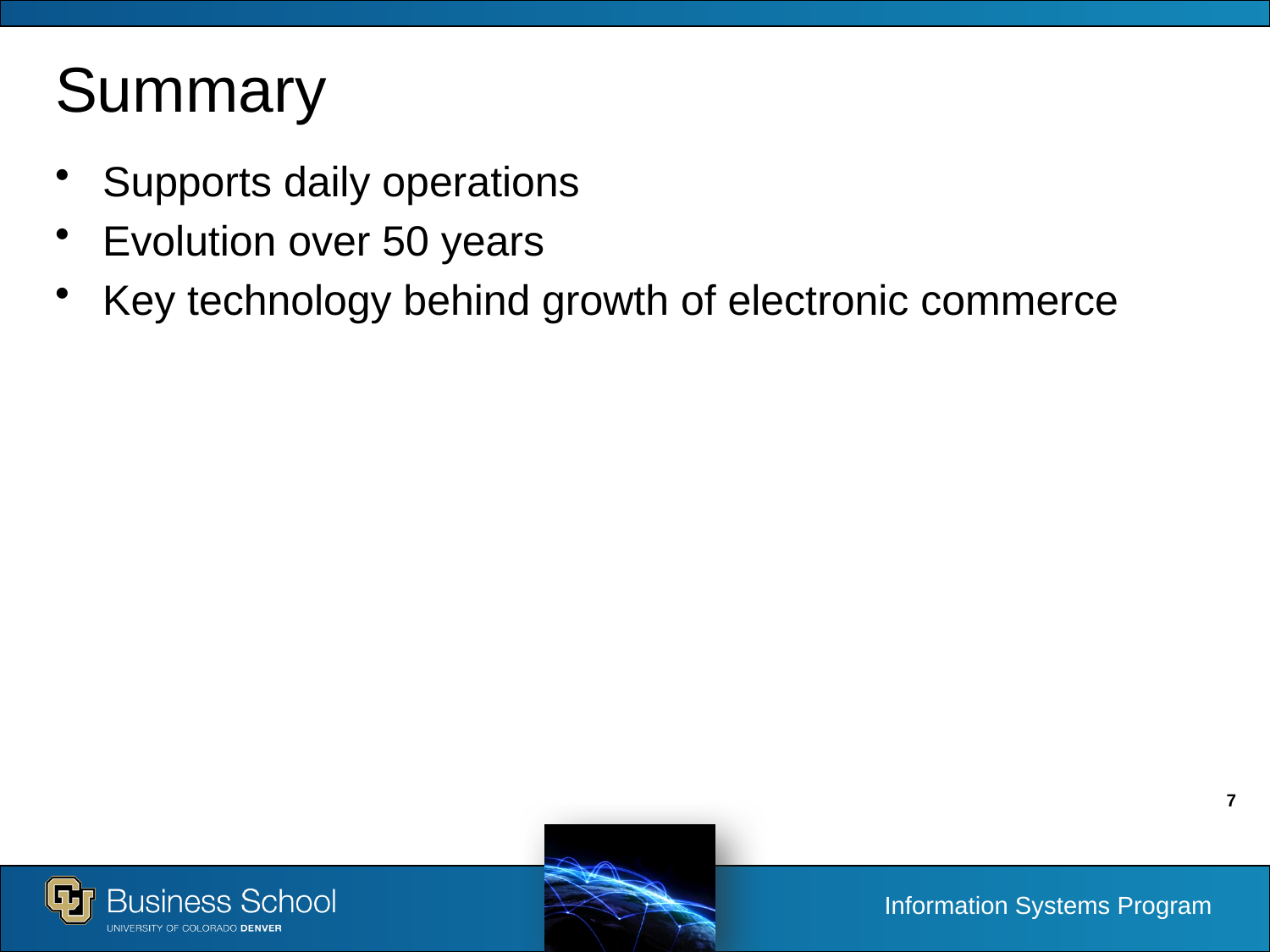

# Summary
Supports daily operations
Evolution over 50 years
Key technology behind growth of electronic commerce